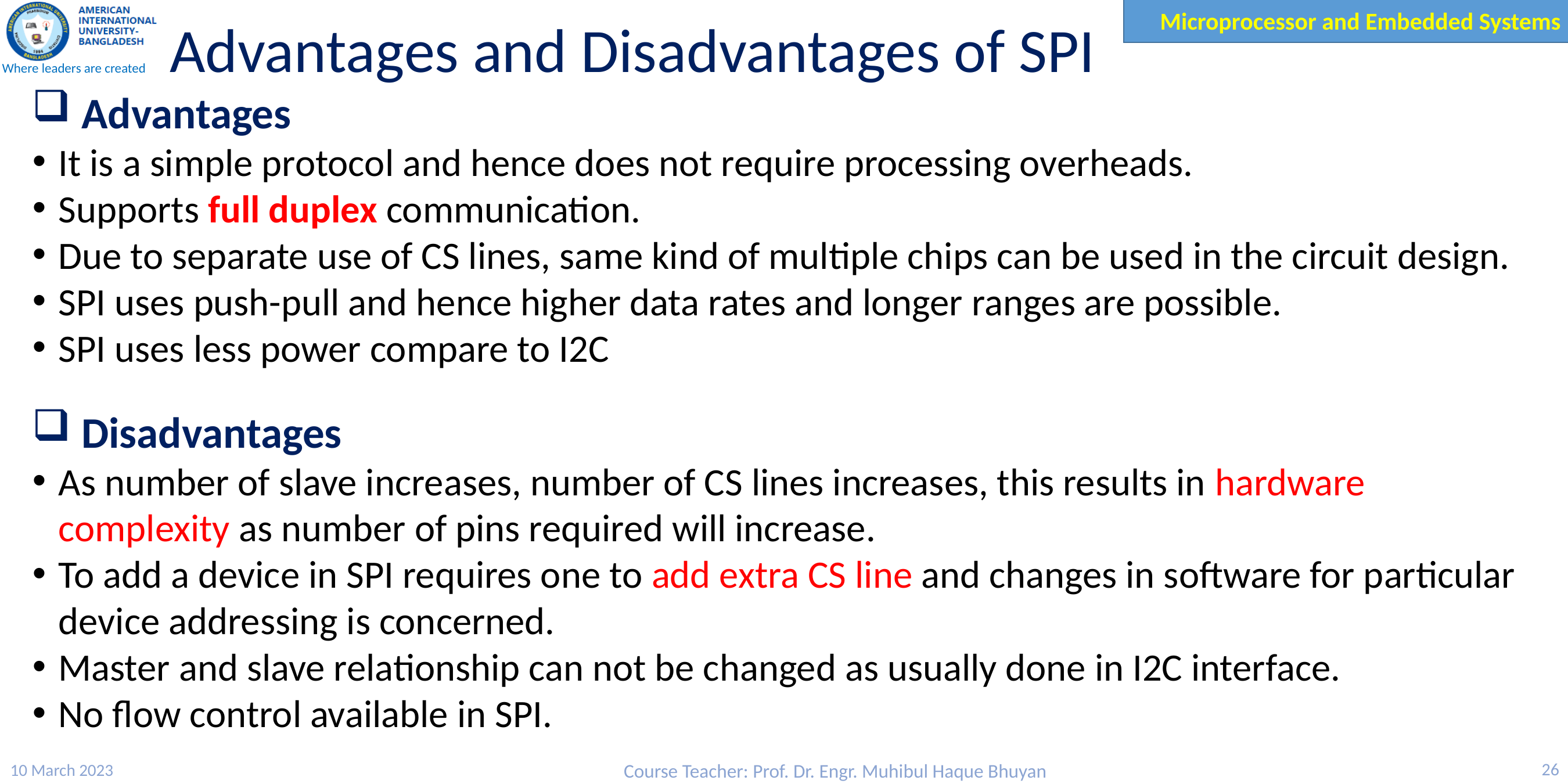

# Advantages and Disadvantages of SPI
 Advantages
It is a simple protocol and hence does not require processing overheads.
Supports full duplex communication.
Due to separate use of CS lines, same kind of multiple chips can be used in the circuit design.
SPI uses push-pull and hence higher data rates and longer ranges are possible.
SPI uses less power compare to I2C

 Disadvantages
As number of slave increases, number of CS lines increases, this results in hardware complexity as number of pins required will increase.
To add a device in SPI requires one to add extra CS line and changes in software for particular device addressing is concerned.
Master and slave relationship can not be changed as usually done in I2C interface.
No flow control available in SPI.
10 March 2023
Course Teacher: Prof. Dr. Engr. Muhibul Haque Bhuyan
26